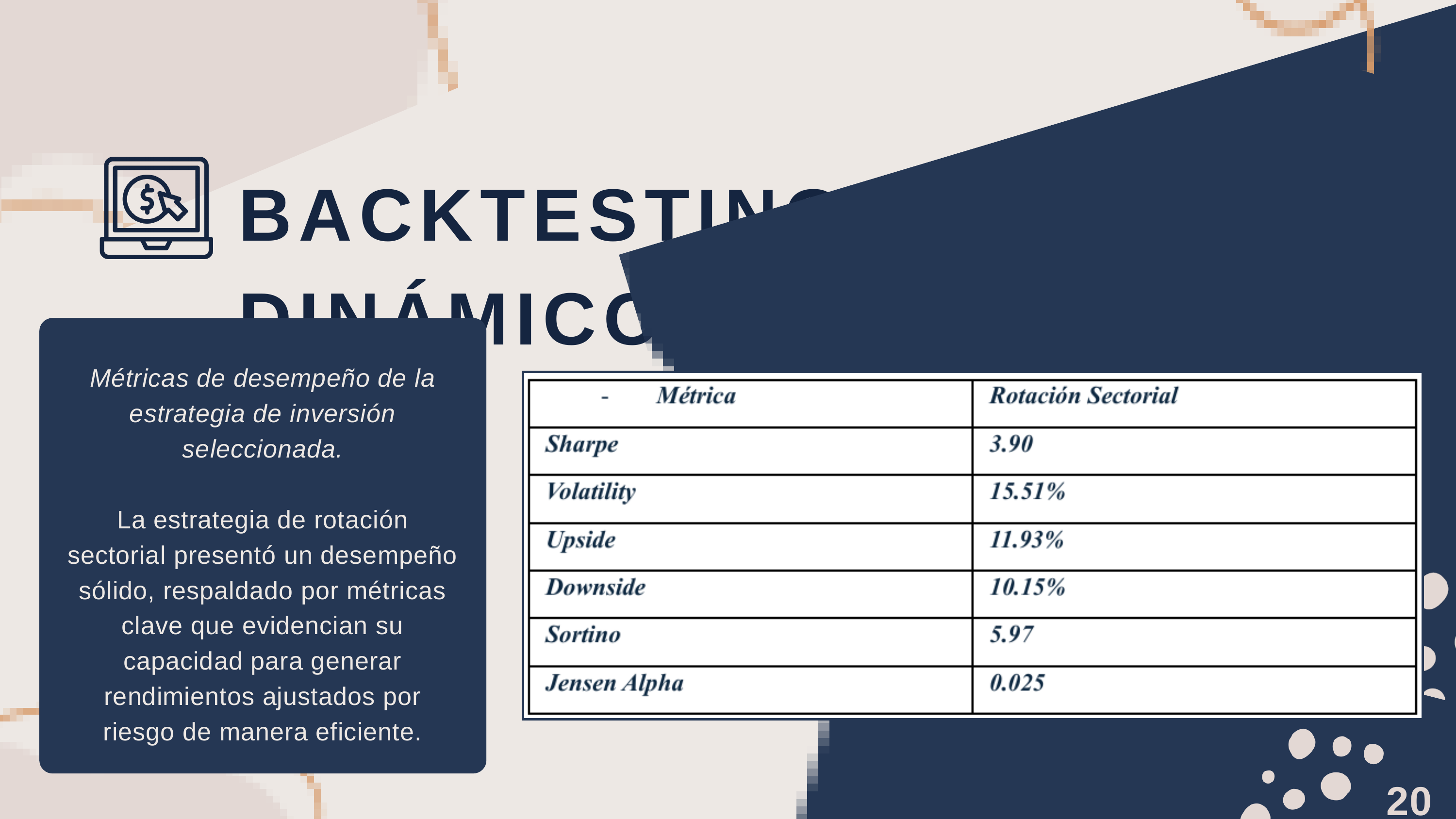

BACKTESTING DINÁMICO

Métricas de desempeño de la estrategia de inversión seleccionada.

La estrategia de rotación sectorial presentó un desempeño sólido, respaldado por métricas clave que evidencian su capacidad para generar rendimientos ajustados por riesgo de manera eficiente.

20